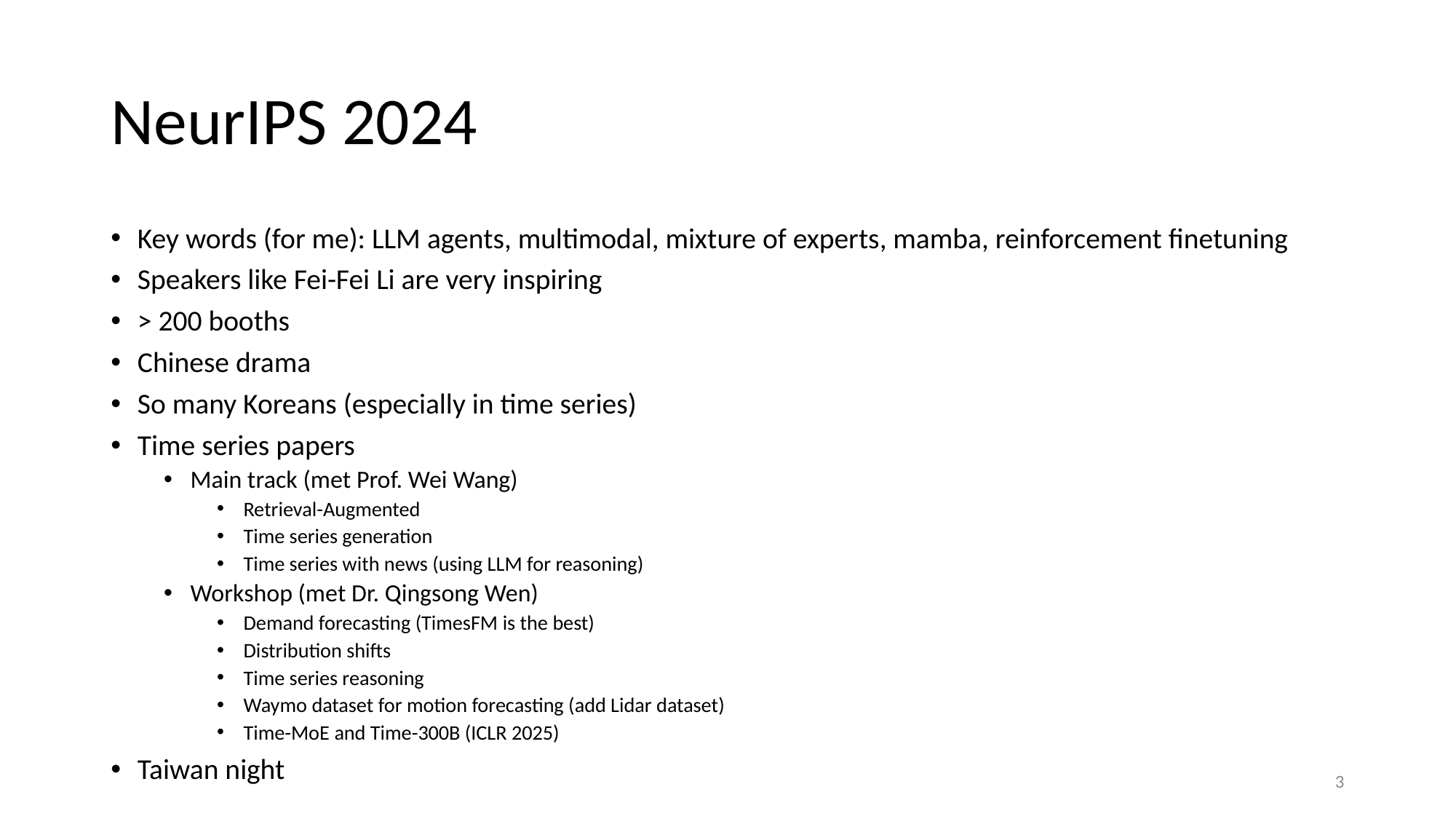

# NeurIPS 2024
Key words (for me): LLM agents, multimodal, mixture of experts, mamba, reinforcement finetuning
Speakers like Fei-Fei Li are very inspiring
> 200 booths
Chinese drama
So many Koreans (especially in time series)
Time series papers
Main track (met Prof. Wei Wang)
Retrieval-Augmented
Time series generation
Time series with news (using LLM for reasoning)
Workshop (met Dr. Qingsong Wen)
Demand forecasting (TimesFM is the best)
Distribution shifts
Time series reasoning
Waymo dataset for motion forecasting (add Lidar dataset)
Time-MoE and Time-300B (ICLR 2025)
Taiwan night
3